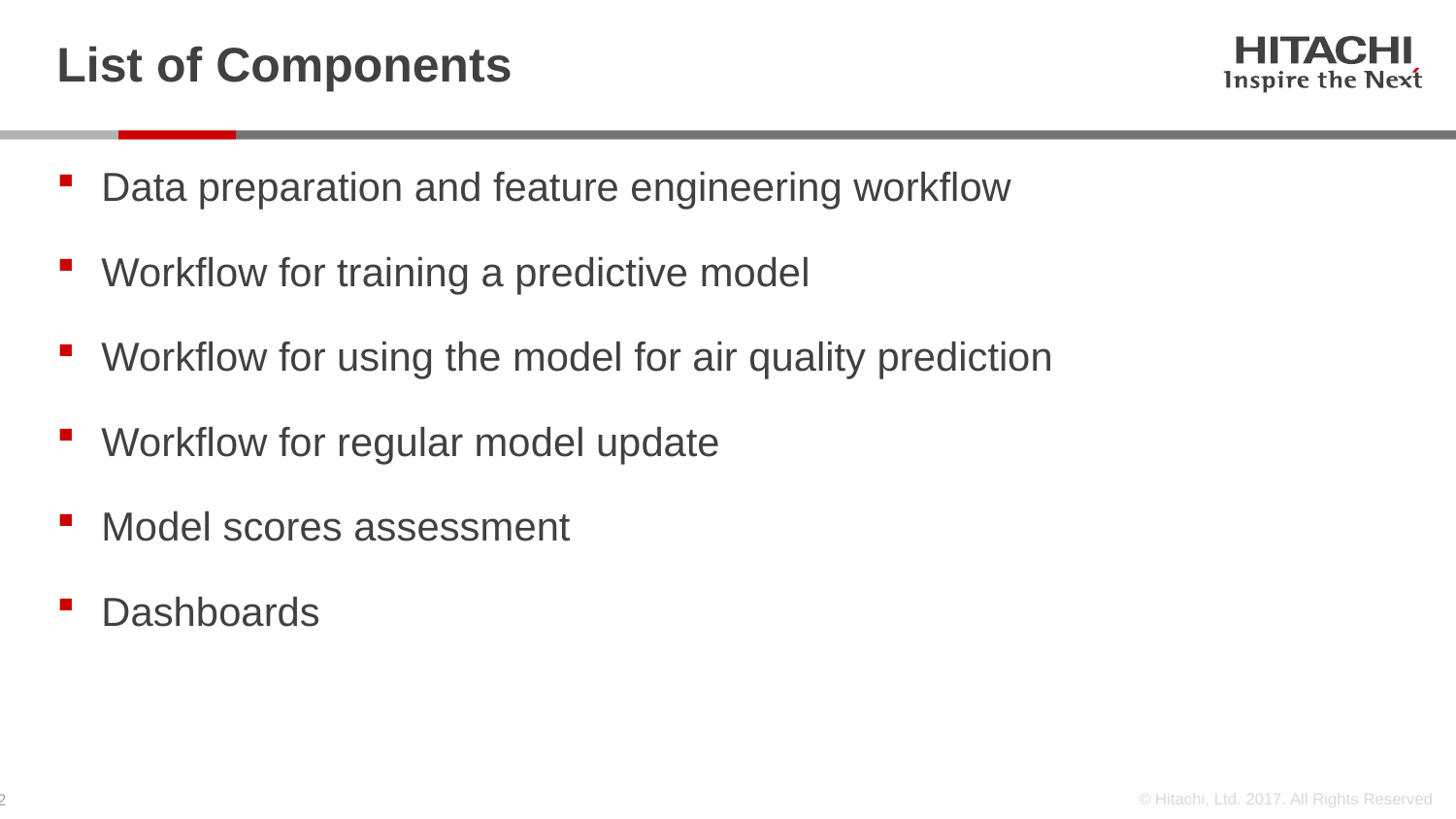

# List of Components
Data preparation and feature engineering workflow
Workflow for training a predictive model
Workflow for using the model for air quality prediction
Workflow for regular model update
Model scores assessment
Dashboards